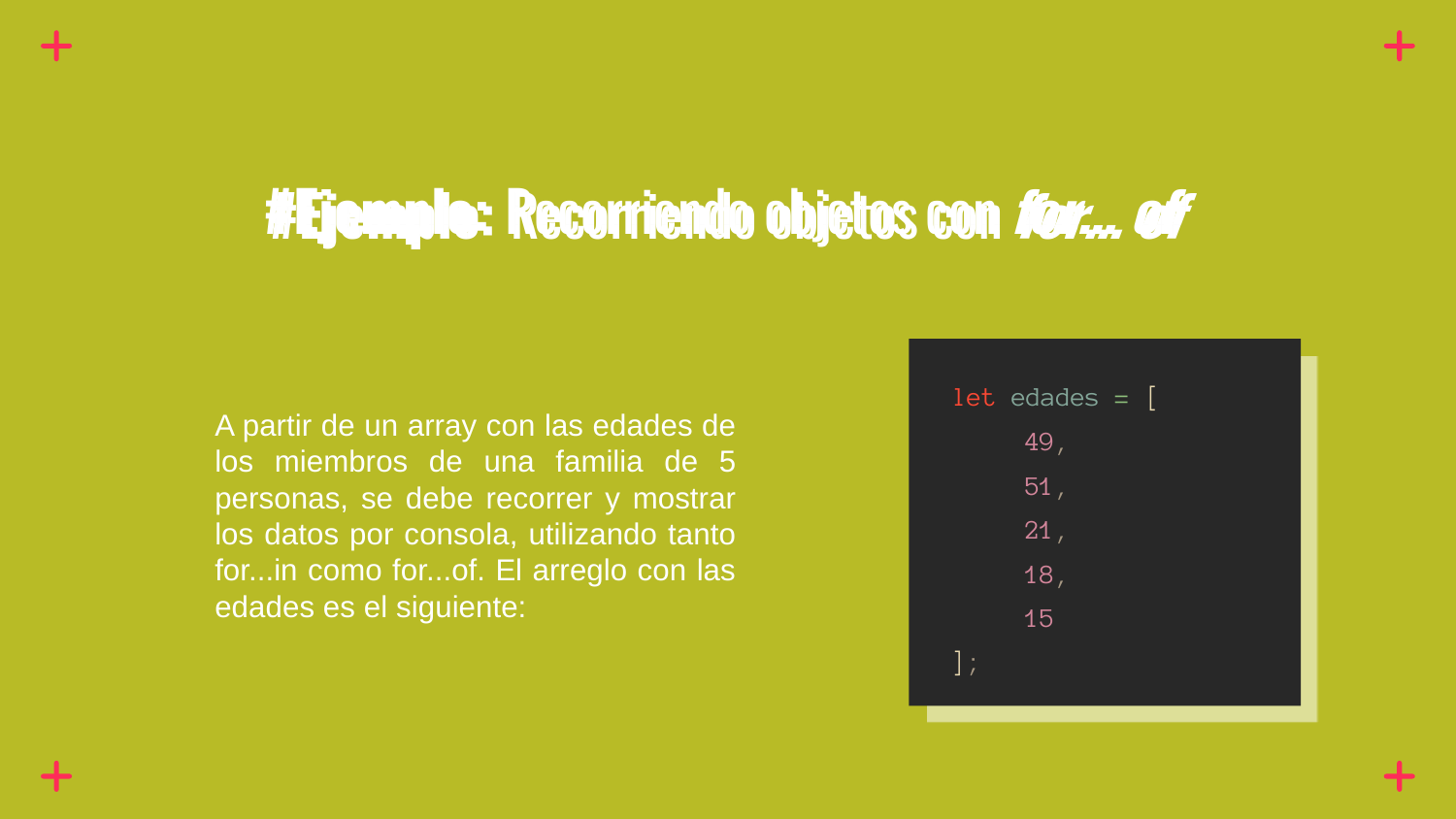

# #Ejemplo: Recorriendo objetos con for… of
let edades = [
49,
51,
21,
18,
15
];
A partir de un array con las edades de los miembros de una familia de 5 personas, se debe recorrer y mostrar los datos por consola, utilizando tanto for...in como for...of. El arreglo con las edades es el siguiente: